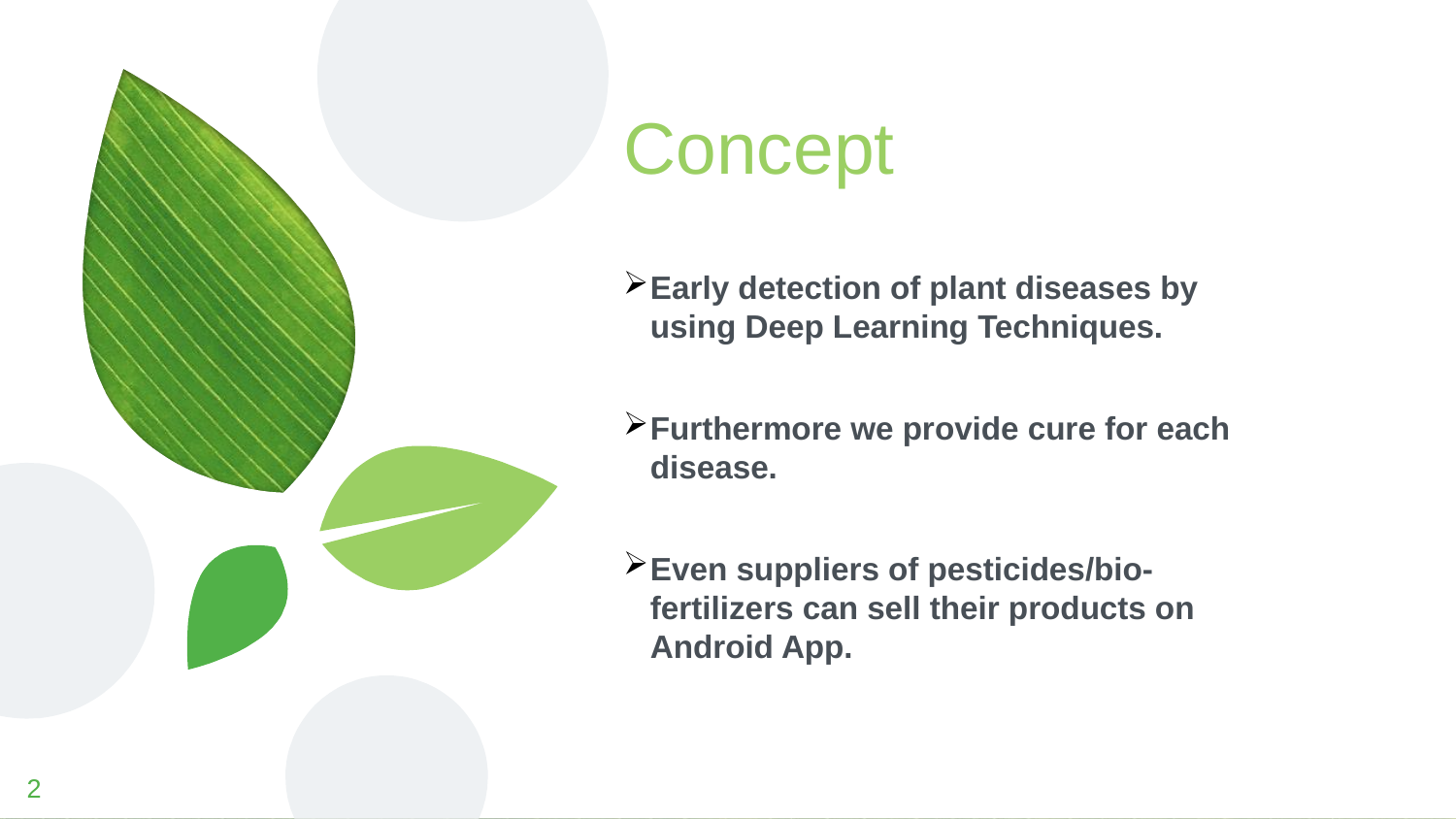

# Concept

Early detection of plant diseases by using Deep Learning Techniques.

Furthermore we provide cure for each disease.

Even suppliers of pesticides/bio-fertilizers can sell their products on Android App.

2